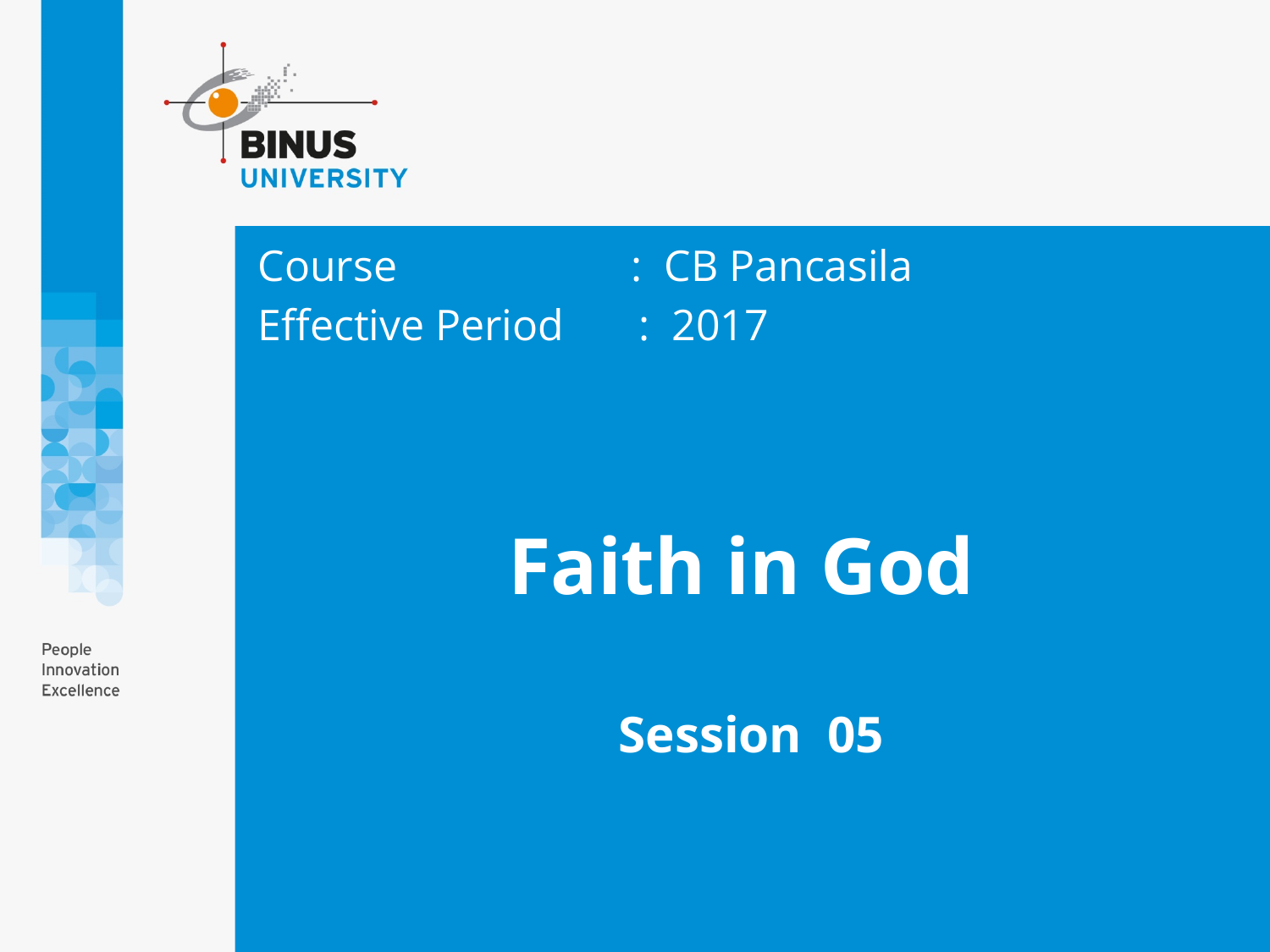

Course		        :  CB Pancasila
Effective Period	:  2017
# Faith in God Session  05